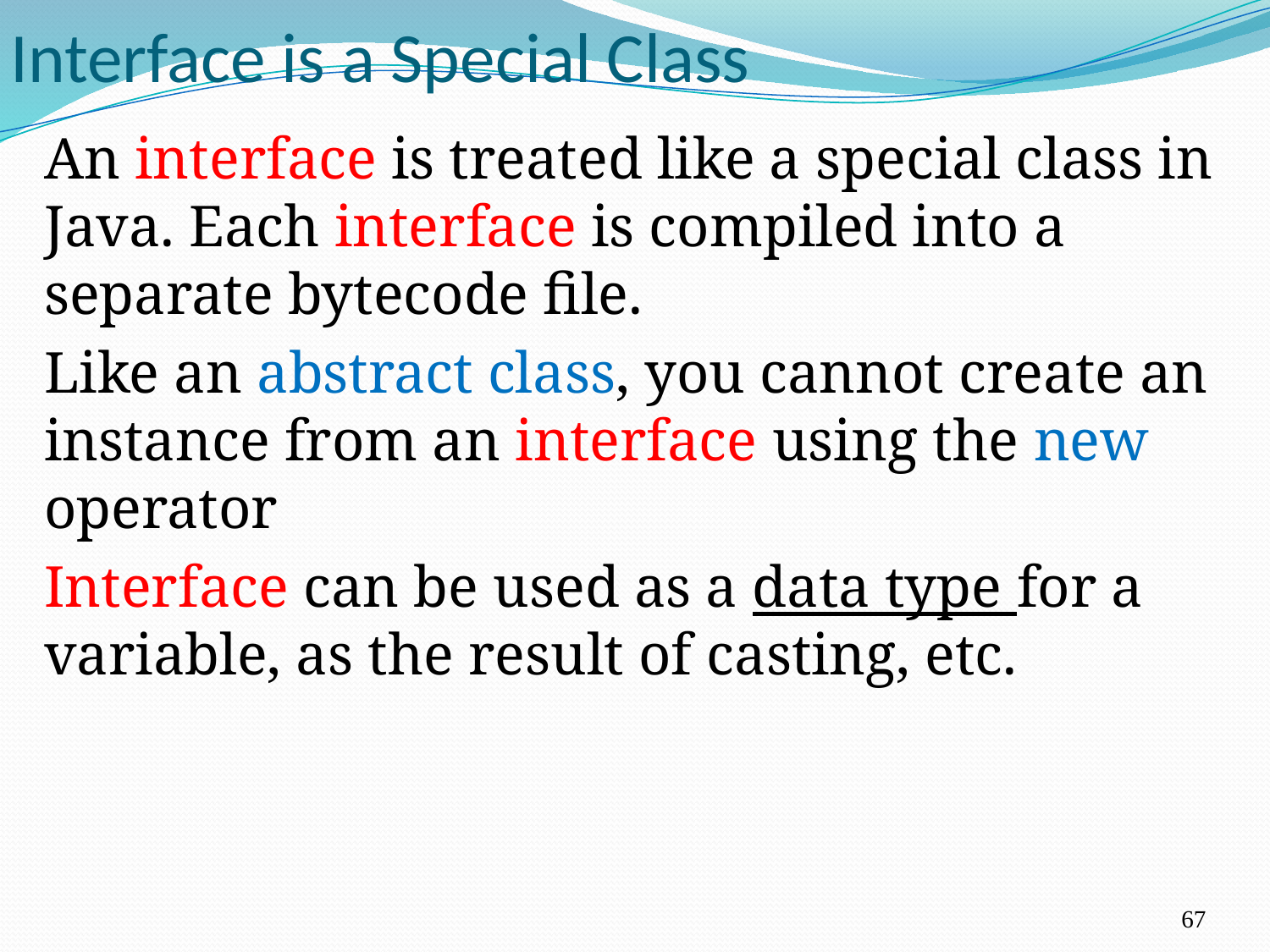

67
Interface is a Special Class
An interface is treated like a special class in Java. Each interface is compiled into a separate bytecode file.
Like an abstract class, you cannot create an instance from an interface using the new operator
Interface can be used as a data type for a variable, as the result of casting, etc.